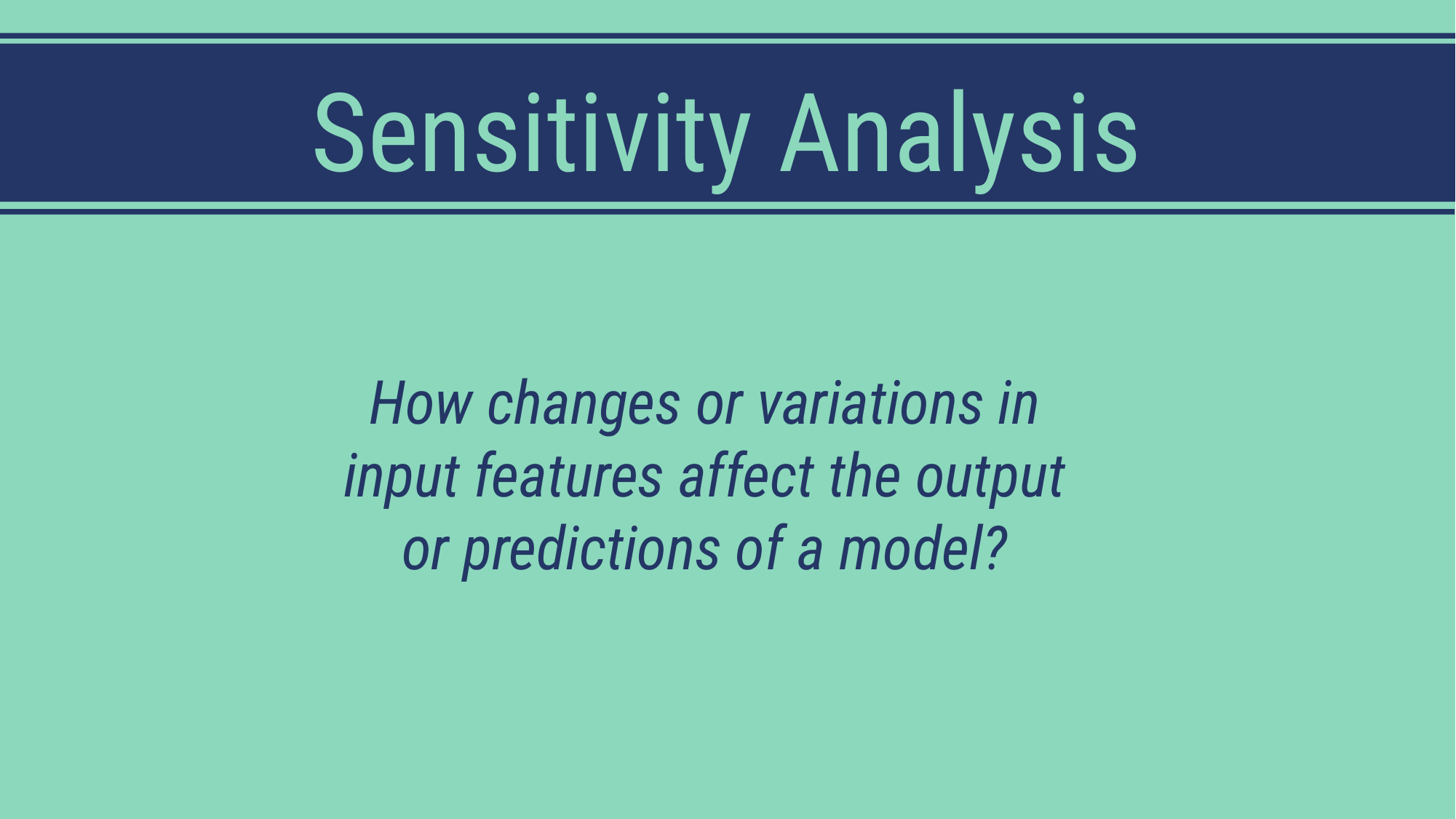

# Sensitivity Analysis

How changes or variations in input features affect the output or predictions of a model?